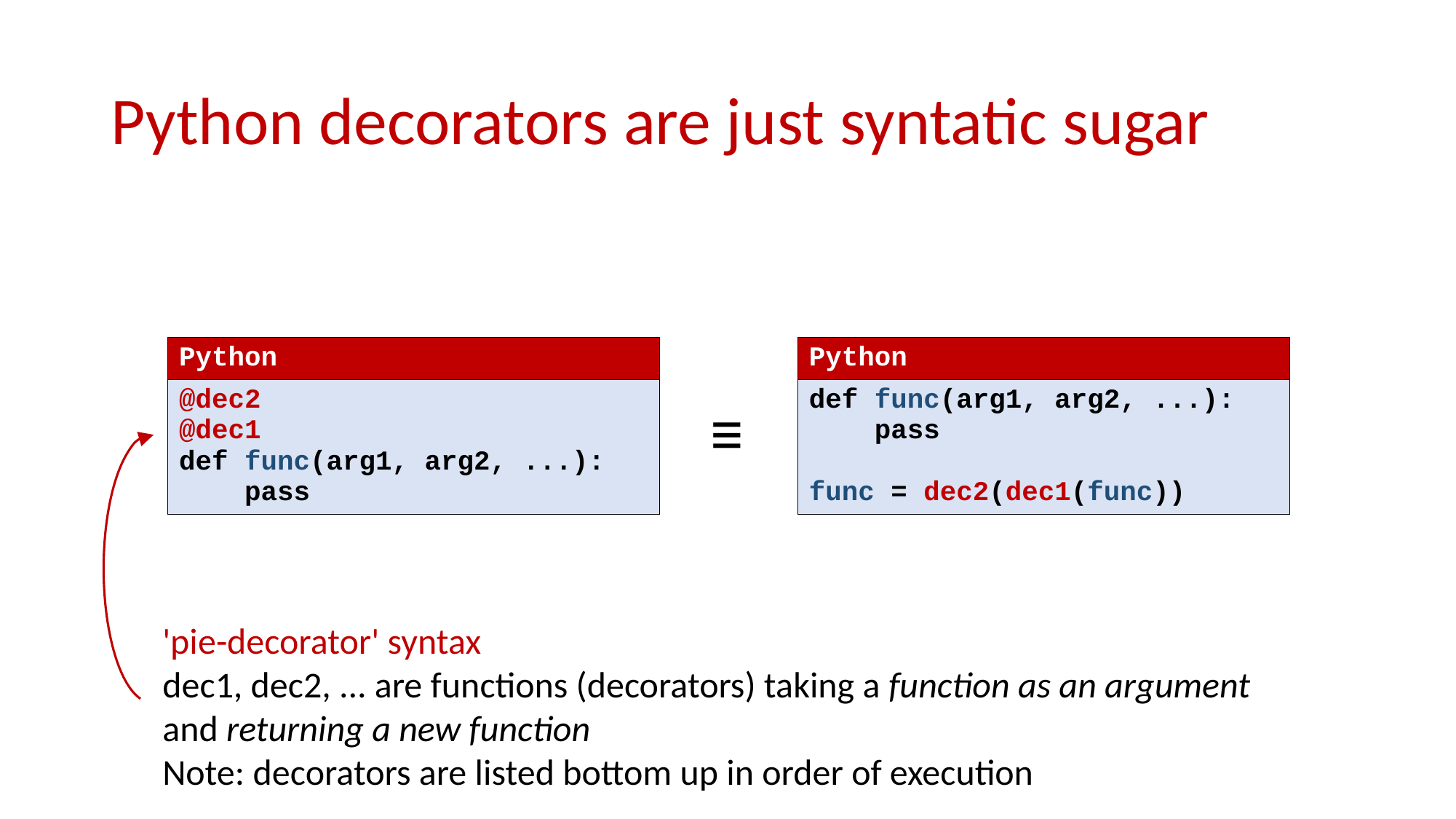

# Python decorators are just syntatic sugar

| Python |
| --- |
| @dec2 @dec1 def func(arg1, arg2, ...): pass |
| Python |
| --- |
| def func(arg1, arg2, ...): pass func = dec2(dec1(func)) |
≡

'pie-decorator' syntax
dec1, dec2, ... are functions (decorators) taking a function as an argument and returning a new function
Note: decorators are listed bottom up in order of execution